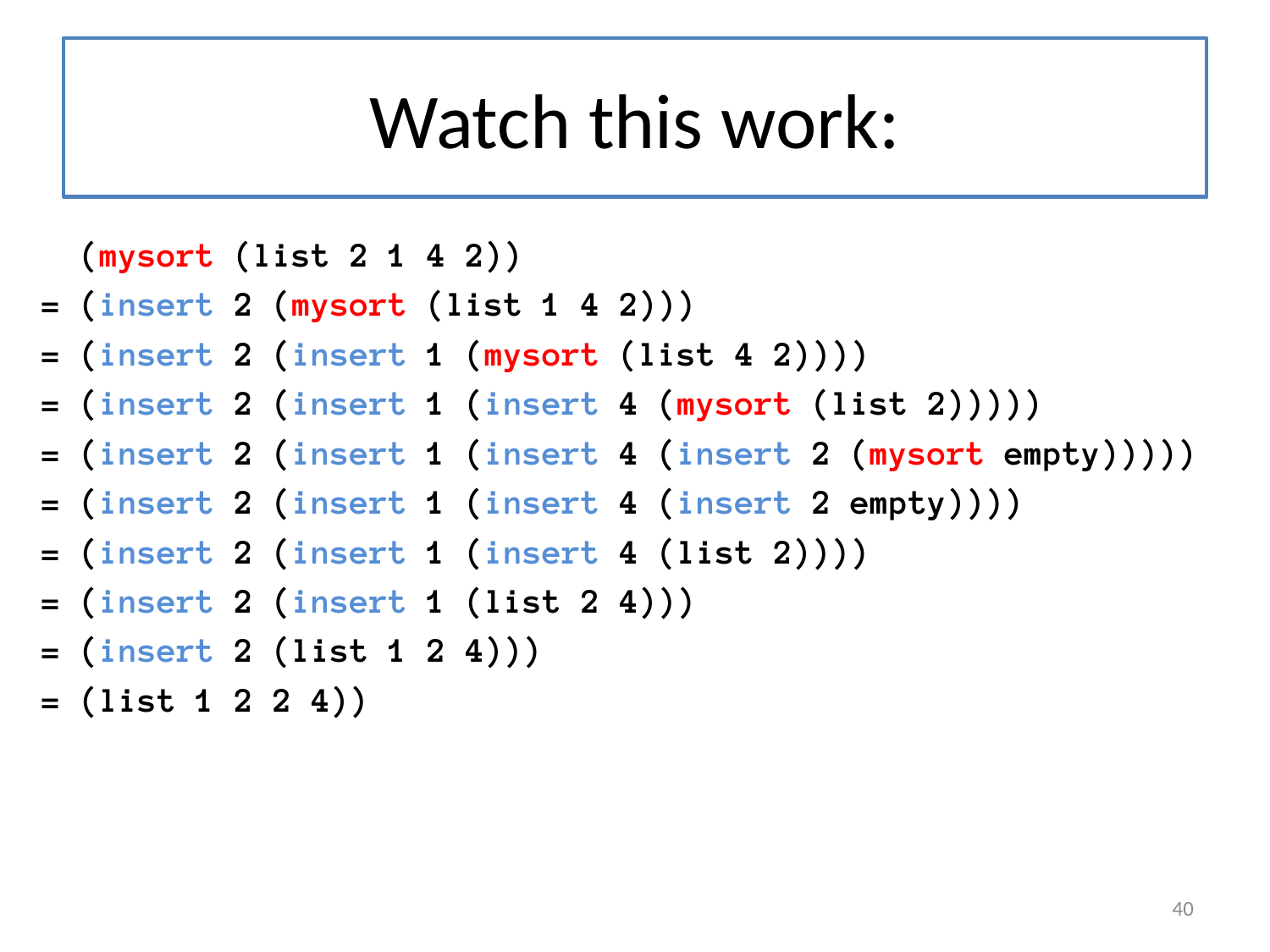

# Watch this work:
  (mysort (list 2 1 4 2))
= (insert 2 (mysort (list 1 4 2)))
= (insert 2 (insert 1 (mysort (list 4 2))))
= (insert 2 (insert 1 (insert 4 (mysort (list 2)))))
= (insert 2 (insert 1 (insert 4 (insert 2 (mysort empty)))))
= (insert 2 (insert 1 (insert 4 (insert 2 empty))))
= (insert 2 (insert 1 (insert 4 (list 2))))
= (insert 2 (insert 1 (list 2 4)))
= (insert 2 (list 1 2 4)))
= (list 1 2 2 4))

40